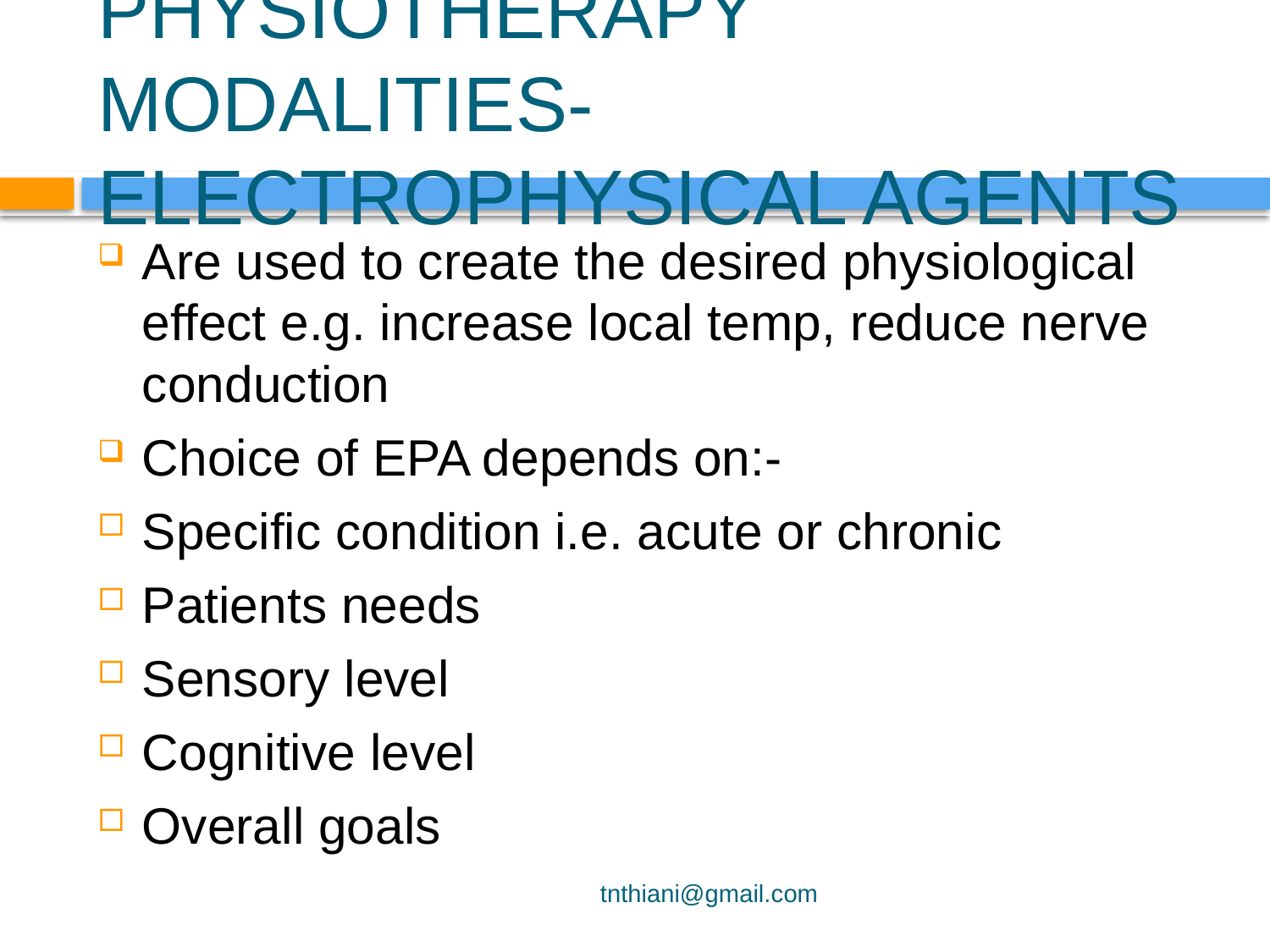

# PHYSIOTHERAPY MODALITIES- ELECTROPHYSICAL AGENTS
Are used to create the desired physiological effect e.g. increase local temp, reduce nerve conduction
Choice of EPA depends on:-
Specific condition i.e. acute or chronic
Patients needs
Sensory level
Cognitive level
Overall goals
tnthiani@gmail.com